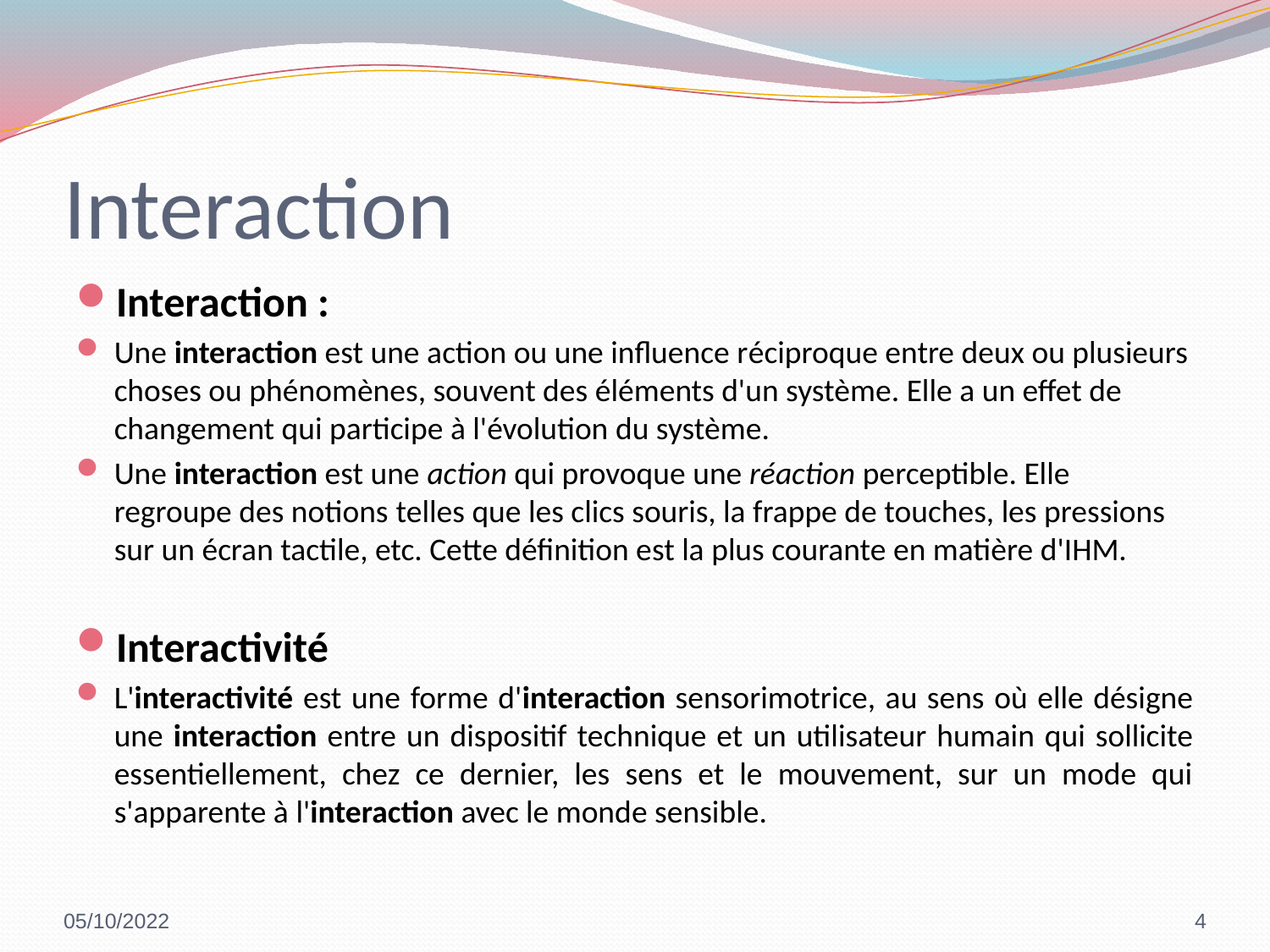

# Interaction
Interaction :
Une interaction est une action ou une influence réciproque entre deux ou plusieurs choses ou phénomènes, souvent des éléments d'un système. Elle a un effet de changement qui participe à l'évolution du système.
Une interaction est une action qui provoque une réaction perceptible. Elle regroupe des notions telles que les clics souris, la frappe de touches, les pressions sur un écran tactile, etc. Cette définition est la plus courante en matière d'IHM.

Interactivité
L'interactivité est une forme d'interaction sensorimotrice, au sens où elle désigne une interaction entre un dispositif technique et un utilisateur humain qui sollicite essentiellement, chez ce dernier, les sens et le mouvement, sur un mode qui s'apparente à l'interaction avec le monde sensible.

05/10/2022
4